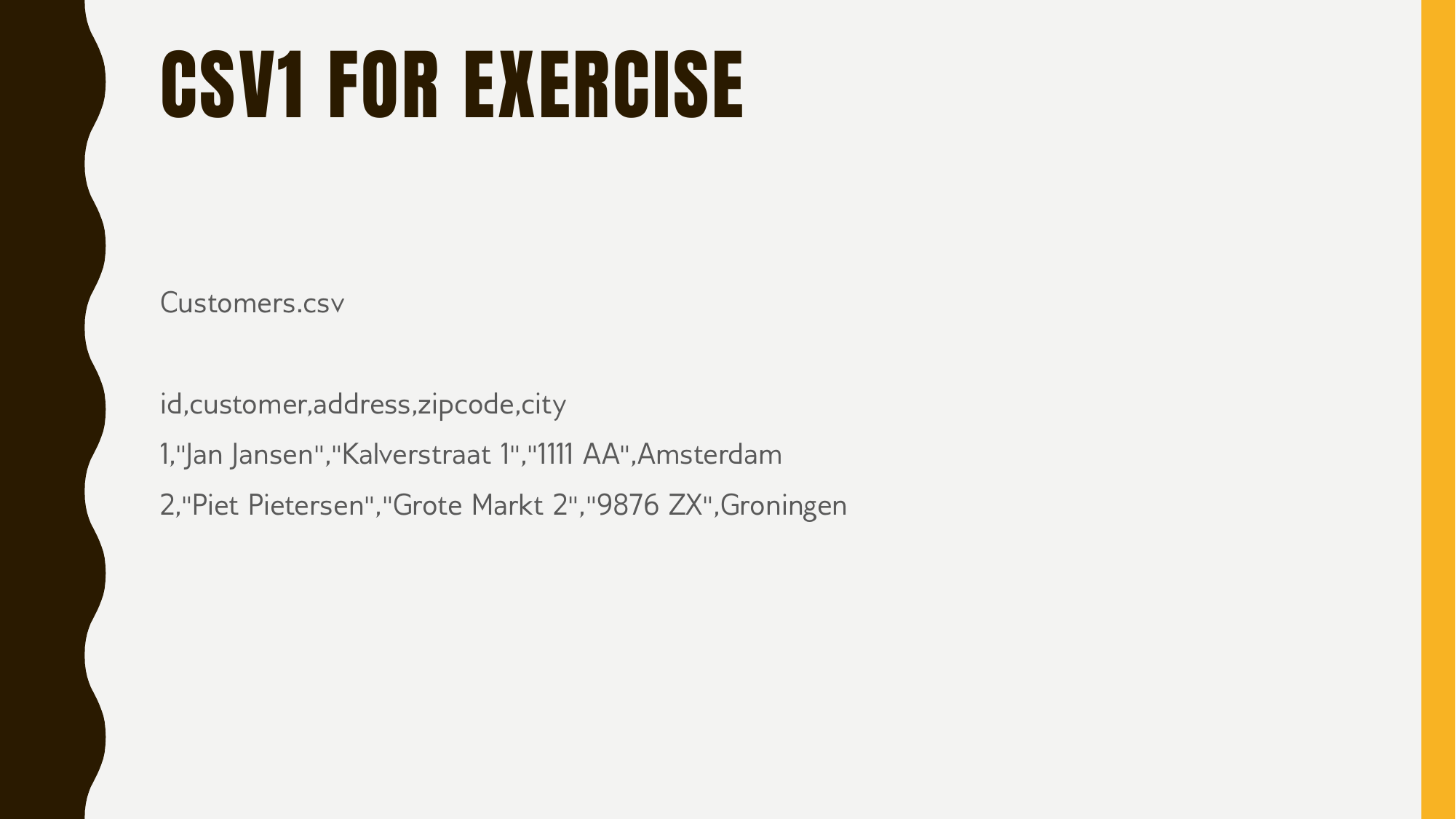

# CSV1 for exercise
Customers.csv

id,customer,address,zipcode,city
1,"Jan Jansen","Kalverstraat 1","1111 AA",Amsterdam
2,"Piet Pietersen","Grote Markt 2","9876 ZX",Groningen